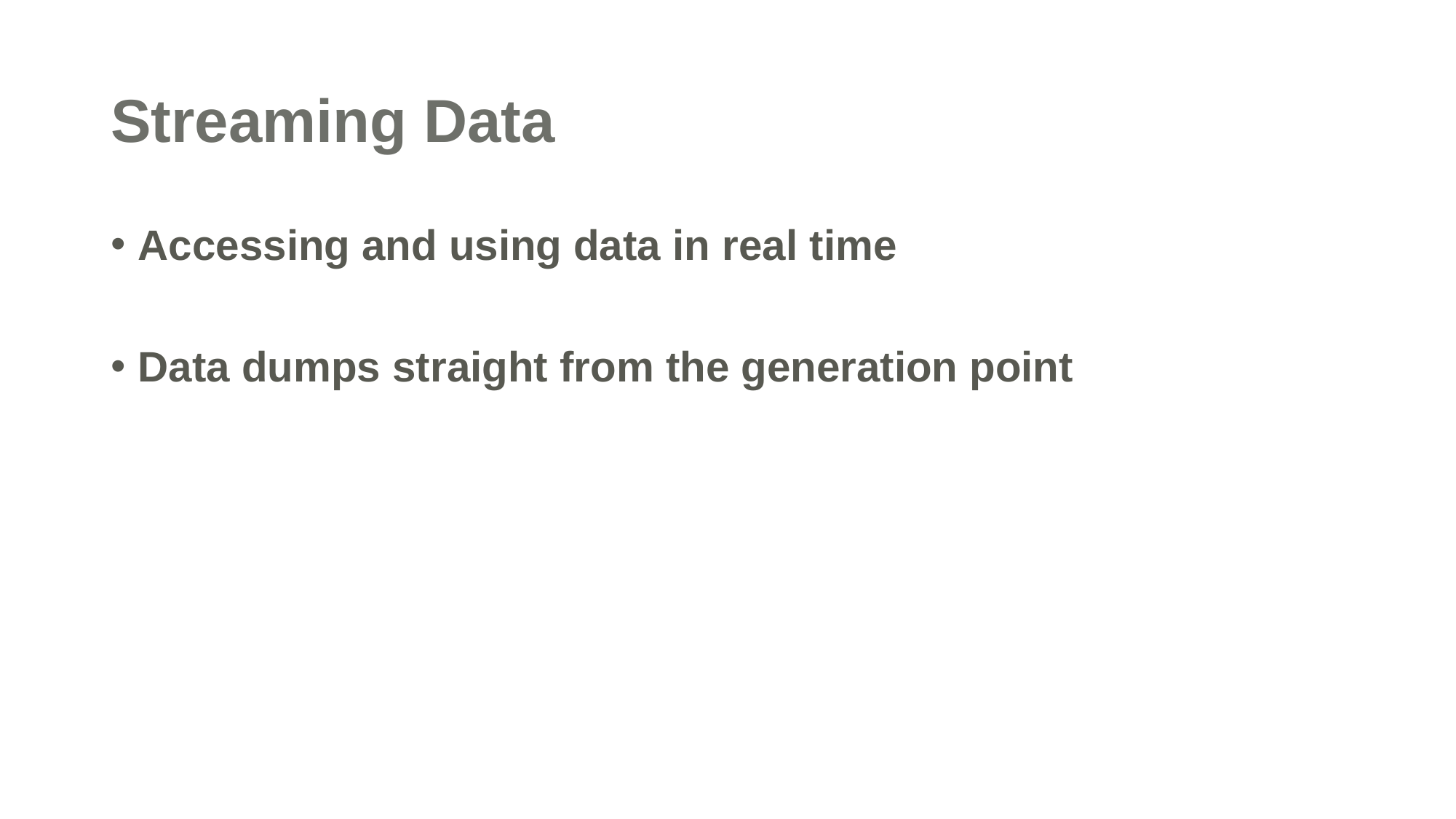

# Streaming Data
Accessing and using data in real time

Data dumps straight from the generation point